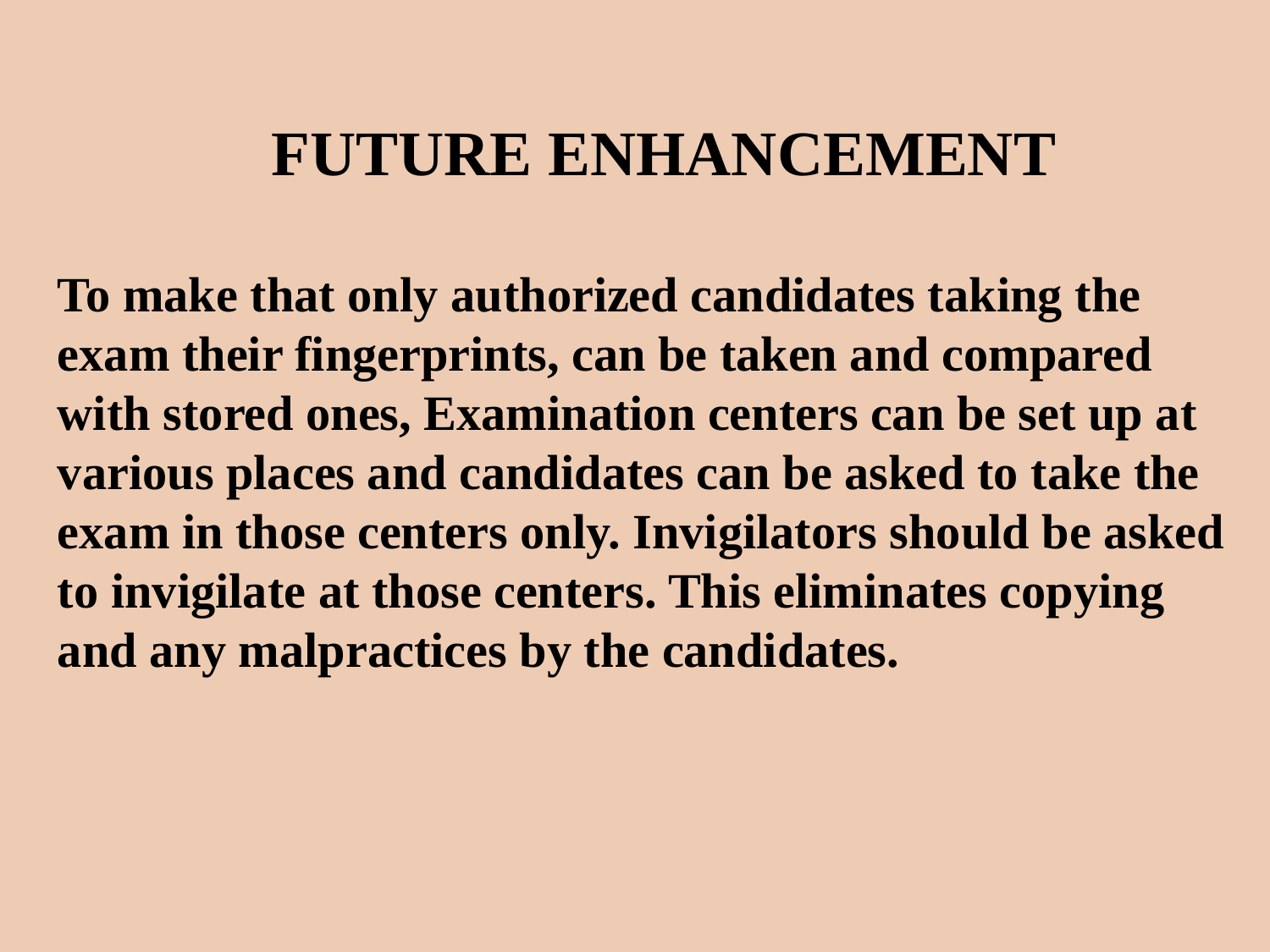

FUTURE ENHANCEMENT
To make that only authorized candidates taking the exam their fingerprints, can be taken and compared with stored ones, Examination centers can be set up at various places and candidates can be asked to take the exam in those centers only. Invigilators should be asked to invigilate at those centers. This eliminates copying and any malpractices by the candidates.